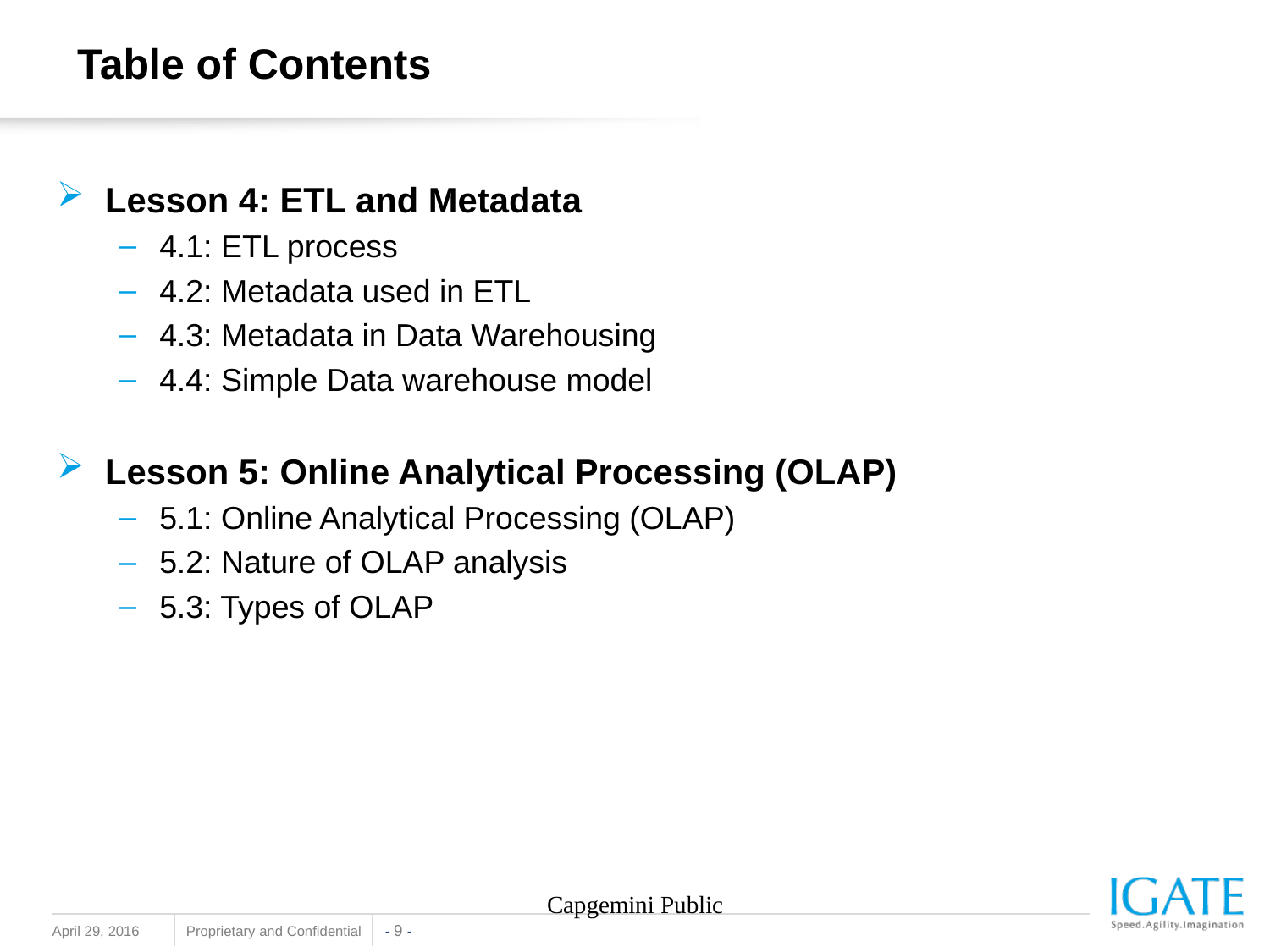

Table of Contents
Lesson 4: ETL and Metadata
4.1: ETL process
4.2: Metadata used in ETL
4.3: Metadata in Data Warehousing
4.4: Simple Data warehouse model

Lesson 5: Online Analytical Processing (OLAP)
5.1: Online Analytical Processing (OLAP)
5.2: Nature of OLAP analysis
5.3: Types of OLAP
Capgemini Public